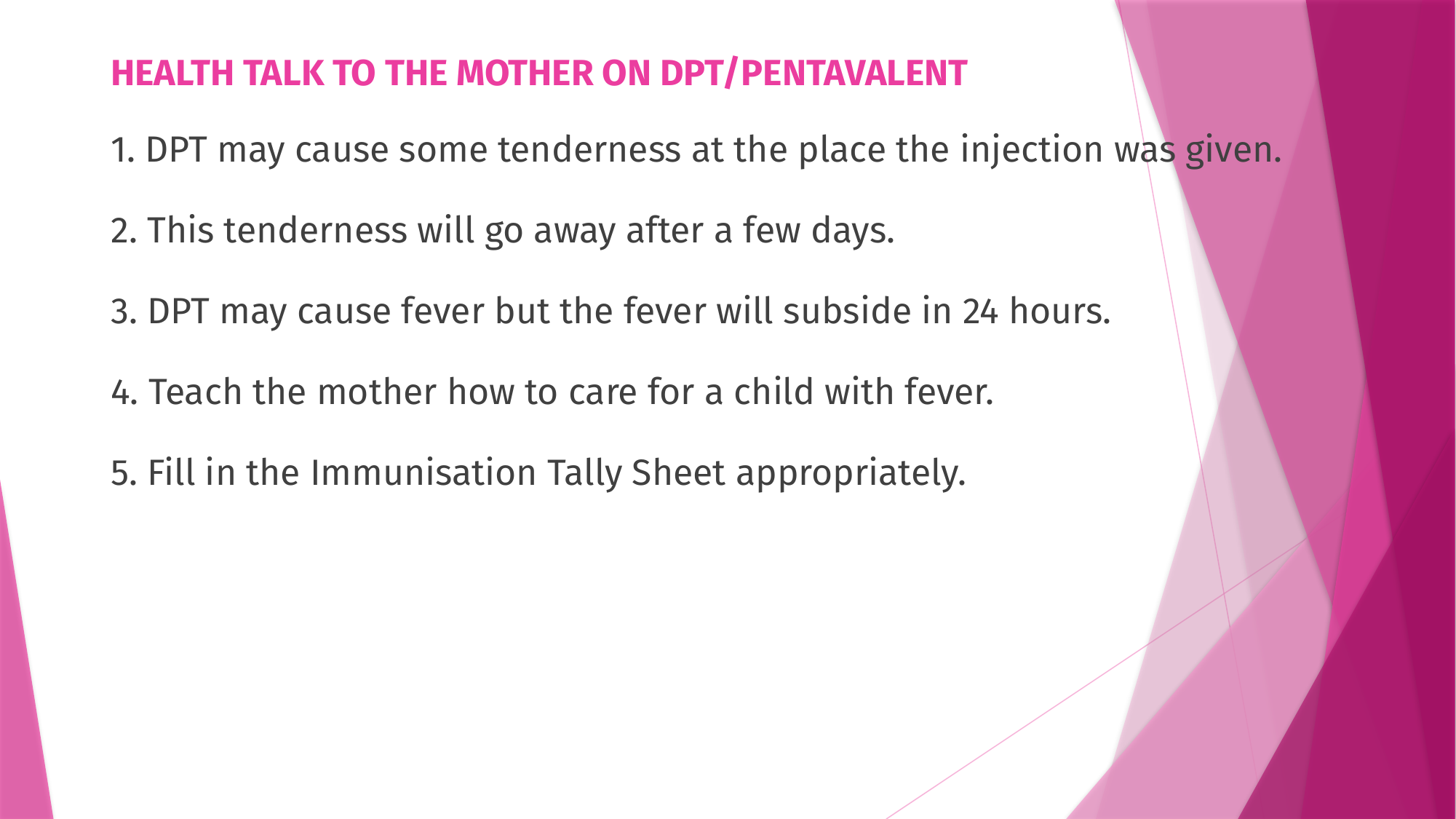

# HEALTH TALK TO THE MOTHER ON DPT/PENTAVALENT
1. DPT may cause some tenderness at the place the injection was given.
2. This tenderness will go away after a few days.
3. DPT may cause fever but the fever will subside in 24 hours.
4. Teach the mother how to care for a child with fever.
5. Fill in the Immunisation Tally Sheet appropriately.